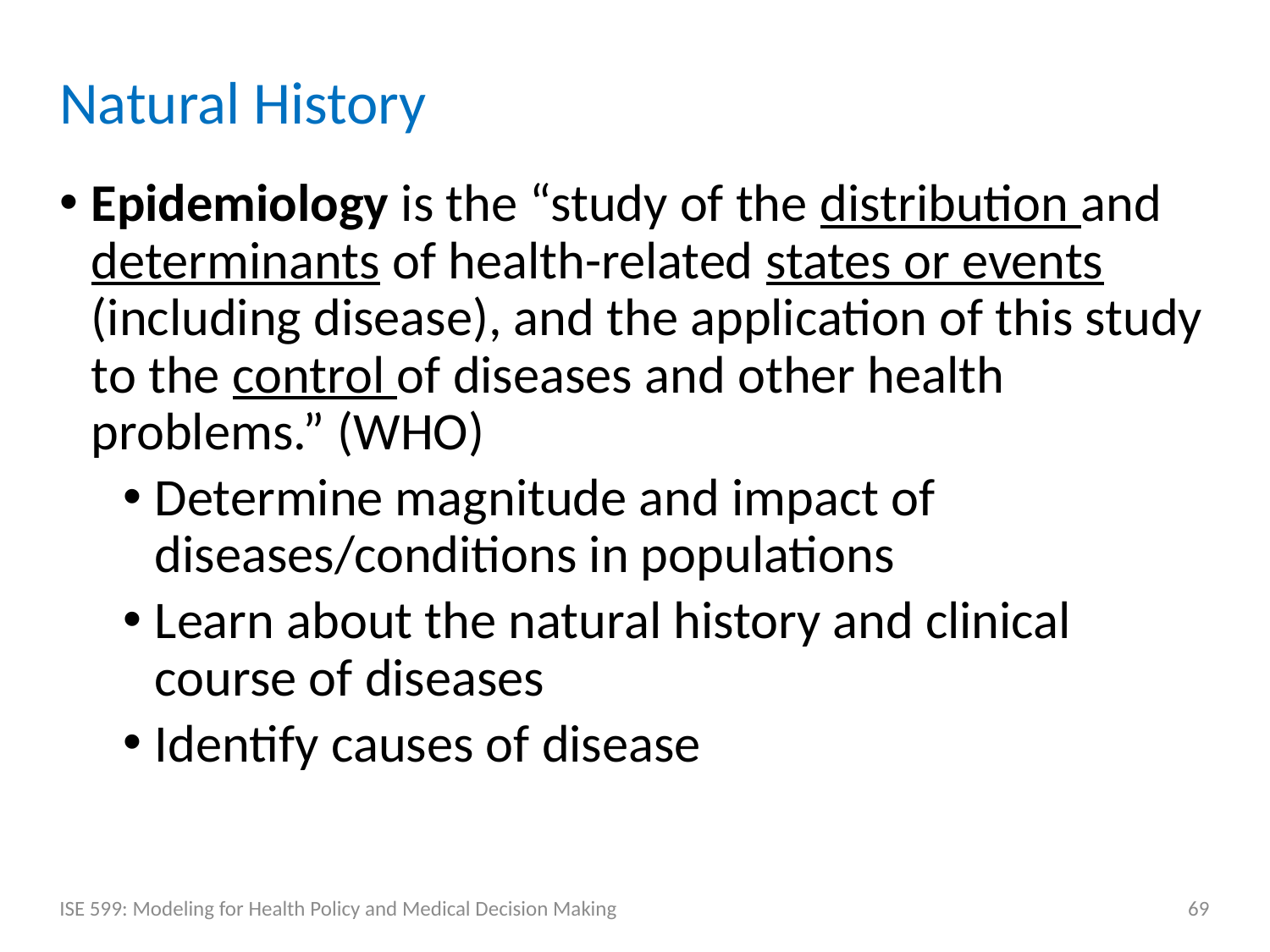

# Natural History
Epidemiology is the “study of the distribution and determinants of health-related states or events (including disease), and the application of this study to the control of diseases and other health problems.” (WHO)
Determine magnitude and impact of diseases/conditions in populations
Learn about the natural history and clinical course of diseases
Identify causes of disease

ISE 599: Modeling for Health Policy and Medical Decision Making
69